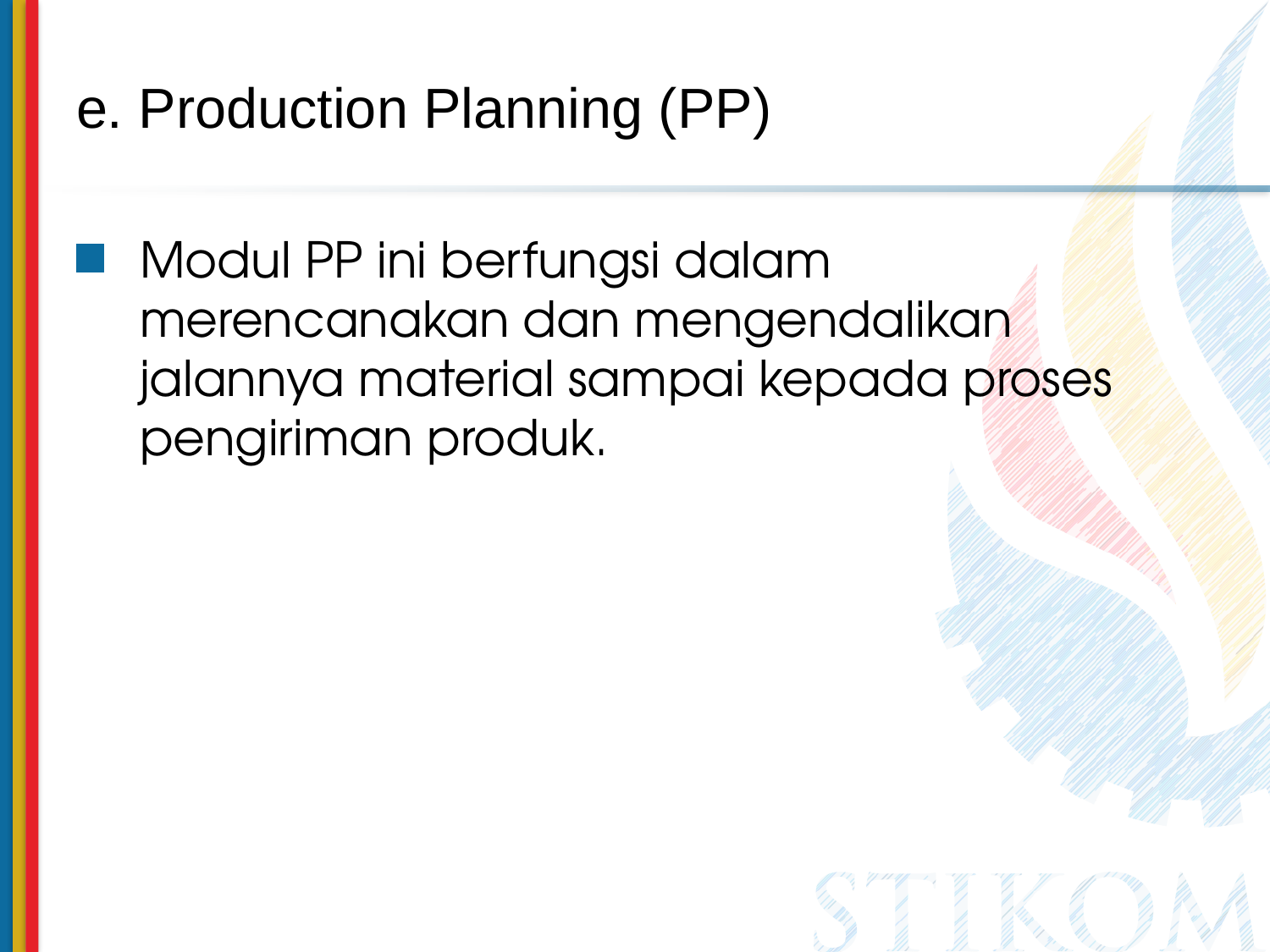

# e. Production Planning (PP)
Modul PP ini berfungsi dalam merencanakan dan mengendalikan jalannya material sampai kepada proses pengiriman produk.